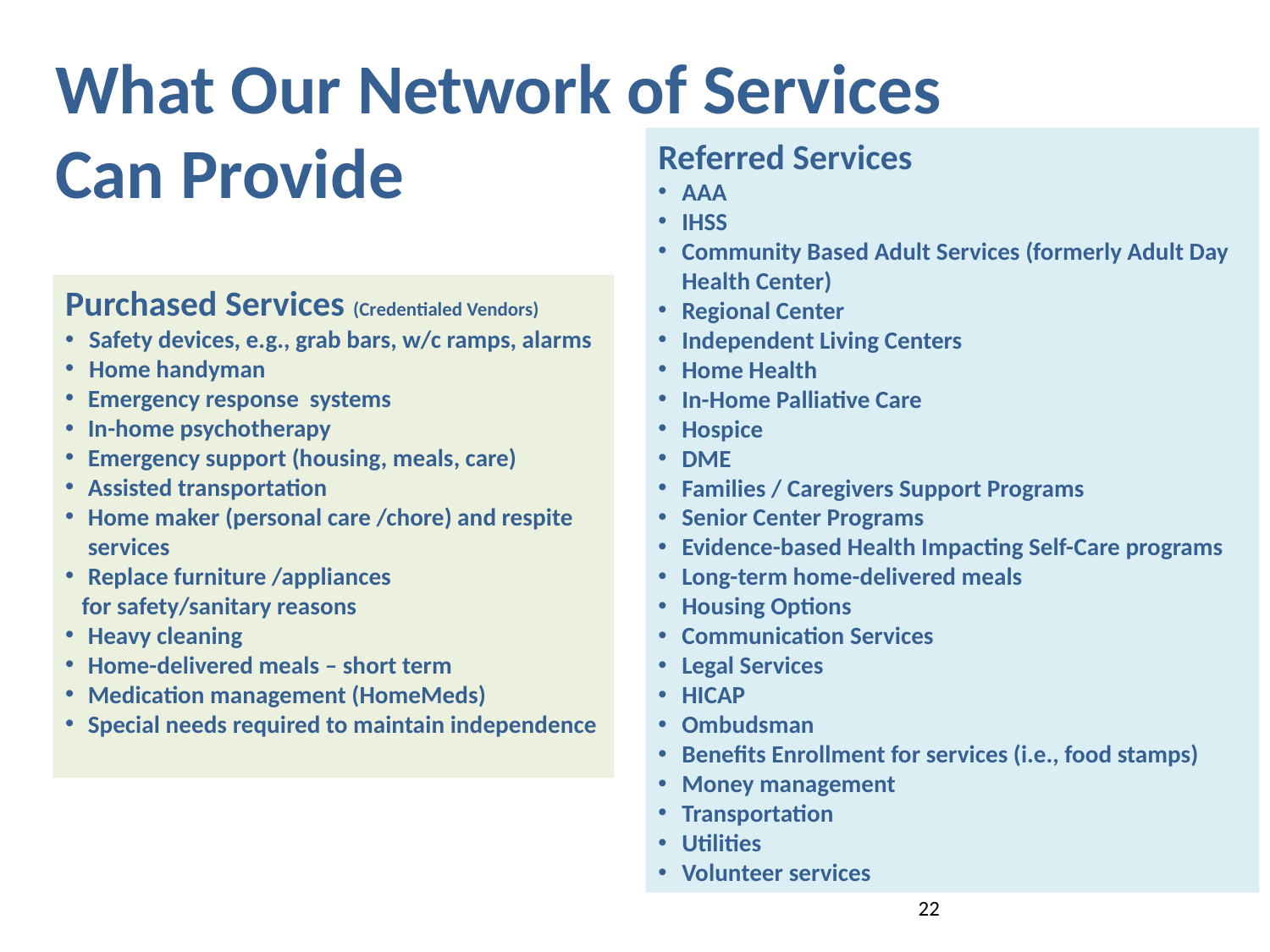

# What Our Network of Services Can Provide
Referred Services
AAA
IHSS
Community Based Adult Services (formerly Adult Day Health Center)
Regional Center
Independent Living Centers
Home Health
In-Home Palliative Care
Hospice
DME
Families / Caregivers Support Programs
Senior Center Programs
Evidence-based Health Impacting Self-Care programs
Long-term home-delivered meals
Housing Options
Communication Services
Legal Services
HICAP
Ombudsman
Benefits Enrollment for services (i.e., food stamps)
Money management
Transportation
Utilities
Volunteer services
Purchased Services (Credentialed Vendors)
Safety devices, e.g., grab bars, w/c ramps, alarms
Home handyman
Emergency response  systems
In-home psychotherapy
Emergency support (housing, meals, care)
Assisted transportation
Home maker (personal care /chore) and respite services
Replace furniture /appliances
   for safety/sanitary reasons
Heavy cleaning
Home-delivered meals – short term
Medication management (HomeMeds)
Special needs required to maintain independence

22